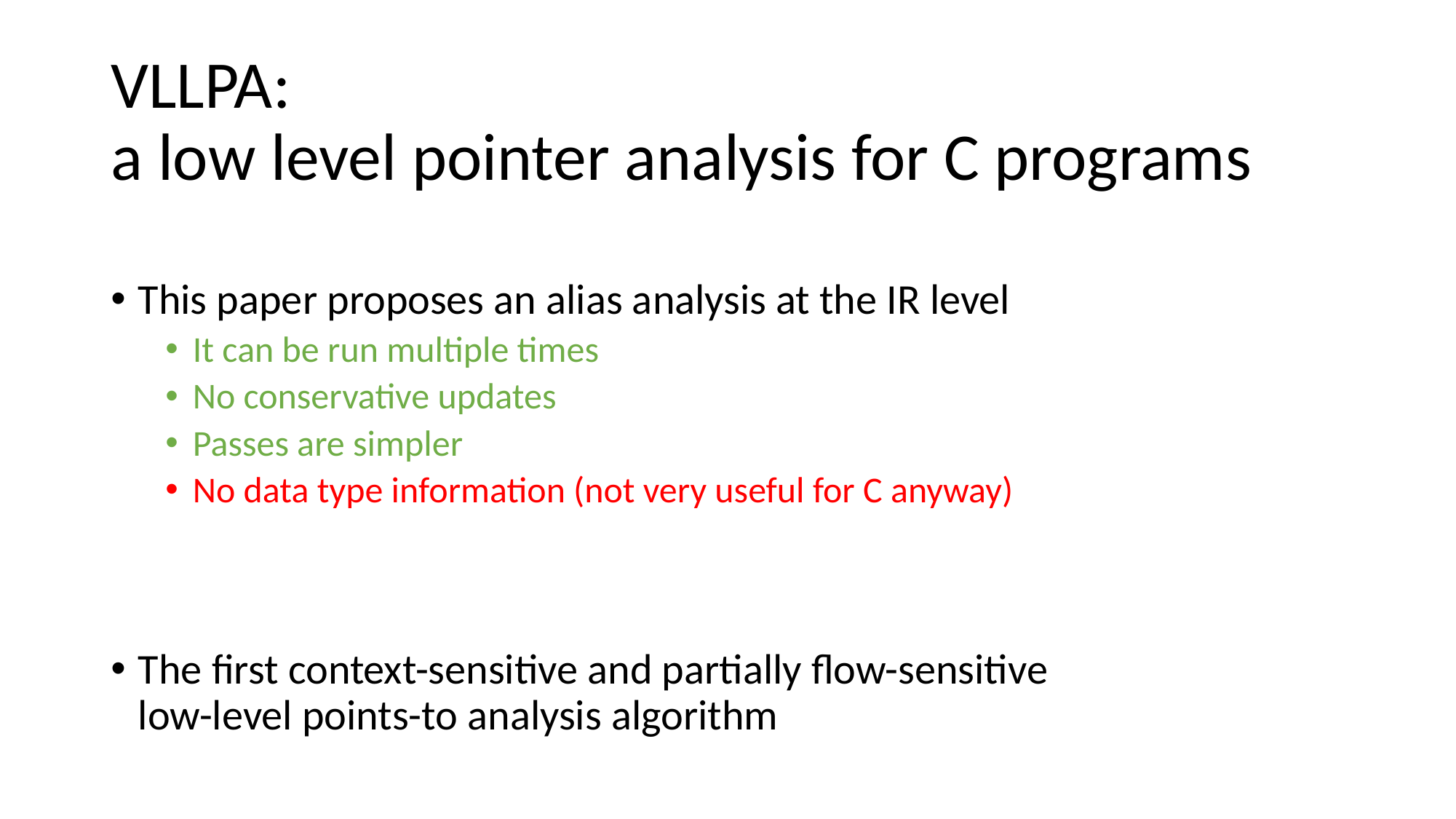

# VLLPA: a low level pointer analysis for C programs
This paper proposes an alias analysis at the IR level
It can be run multiple times
No conservative updates
Passes are simpler
No data type information (not very useful for C anyway)

The first context-sensitive and partially flow-sensitive
low-level points-to analysis algorithm